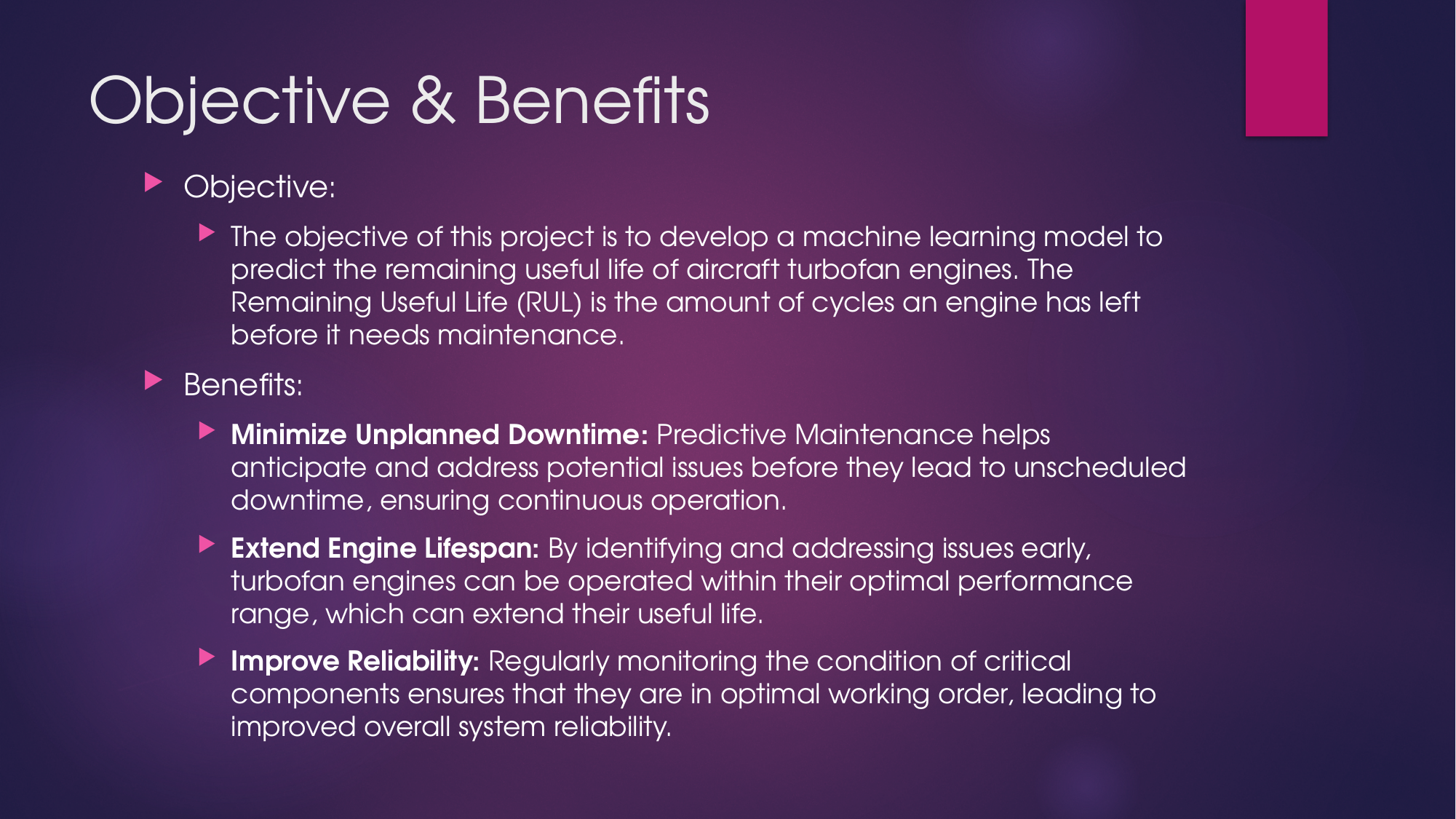

# Objective & Benefits
Objective:
The objective of this project is to develop a machine learning model to predict the remaining useful life of aircraft turbofan engines. The Remaining Useful Life (RUL) is the amount of cycles an engine has left before it needs maintenance.
Benefits:
Minimize Unplanned Downtime: Predictive Maintenance helps anticipate and address potential issues before they lead to unscheduled downtime, ensuring continuous operation.
Extend Engine Lifespan: By identifying and addressing issues early, turbofan engines can be operated within their optimal performance range, which can extend their useful life.
Improve Reliability: Regularly monitoring the condition of critical components ensures that they are in optimal working order, leading to improved overall system reliability.